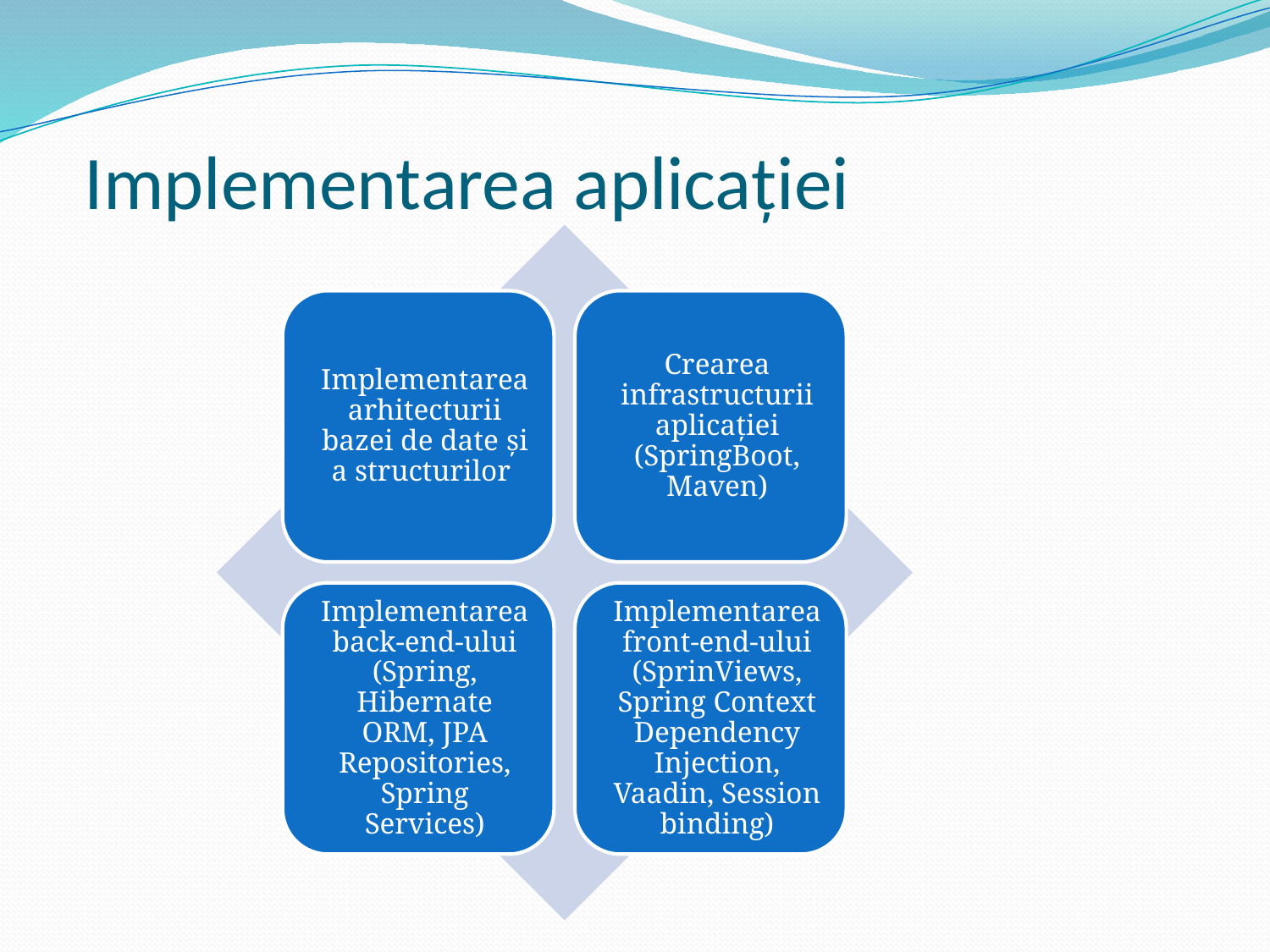

# Implementarea aplicației
Implementarea arhitecturii bazei de date și a structurilor
Crearea infrastructurii aplicației (SpringBoot, Maven)
Implementarea back-end-ului (Spring, Hibernate ORM, JPA Repositories, Spring Services)
Implementarea front-end-ului (SprinViews, Spring Context Dependency Injection, Vaadin, Session binding)